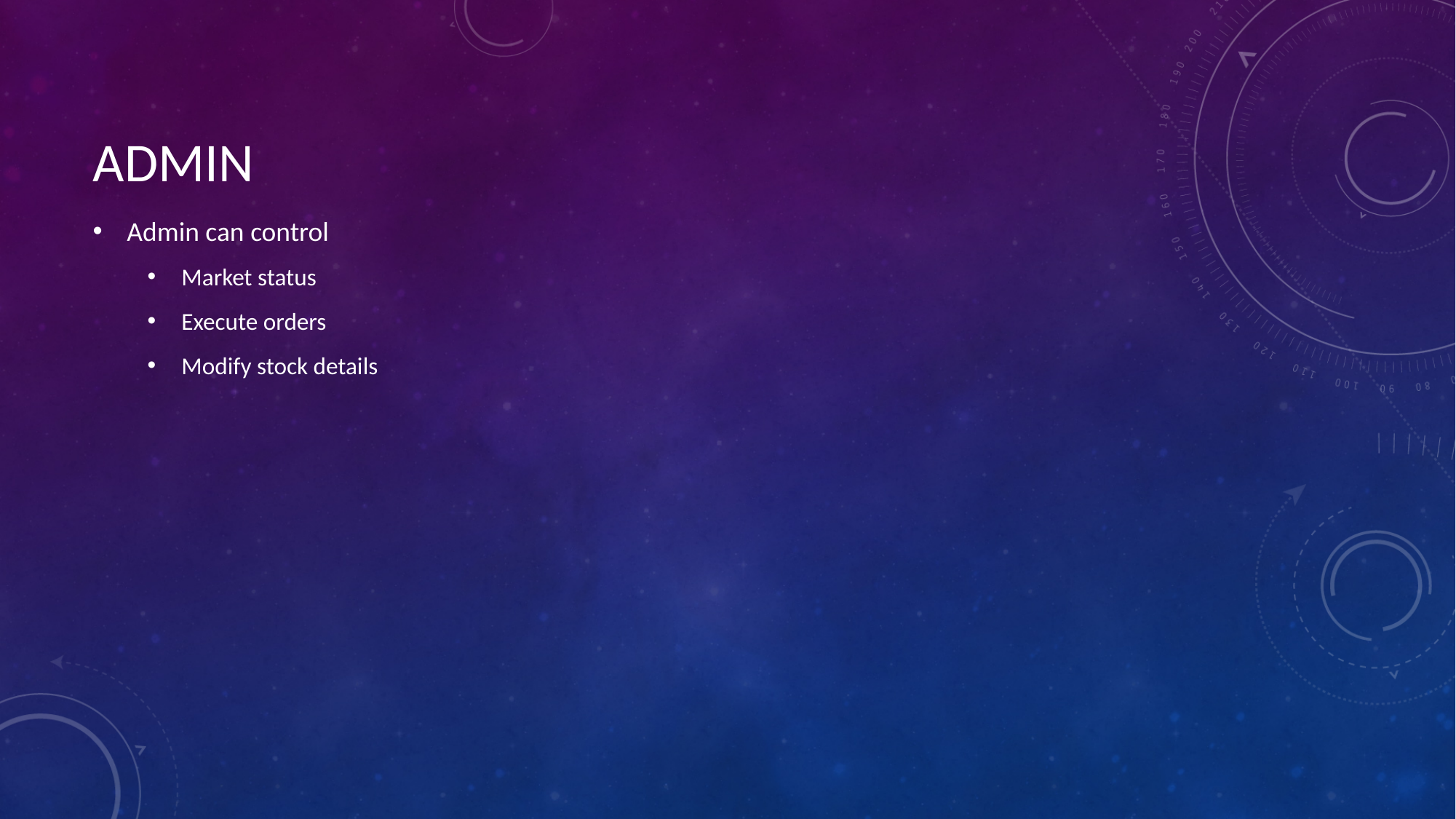

# admin
Admin can control
Market status
Execute orders
Modify stock details